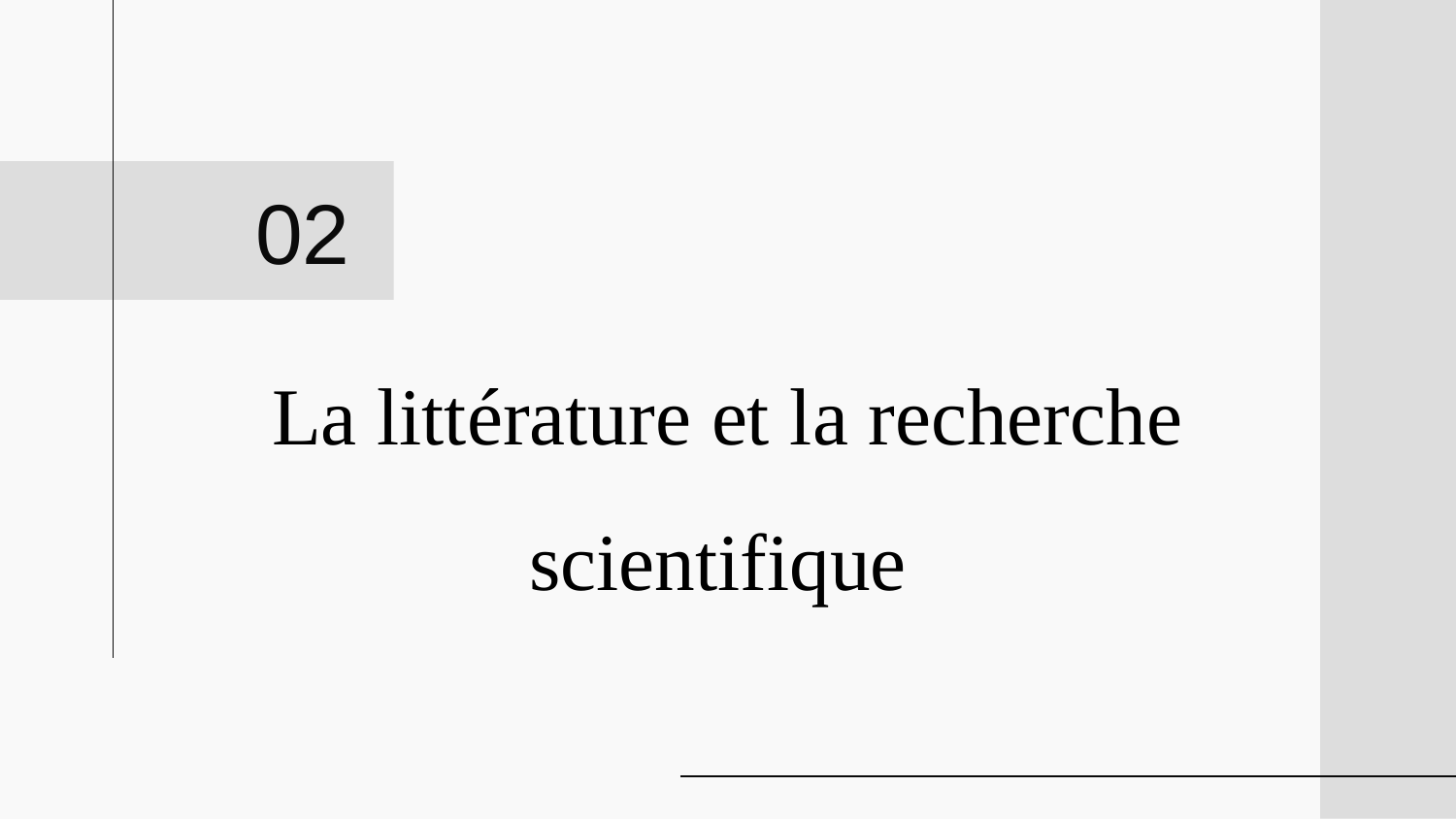

02
# La littérature et la recherche scientifique